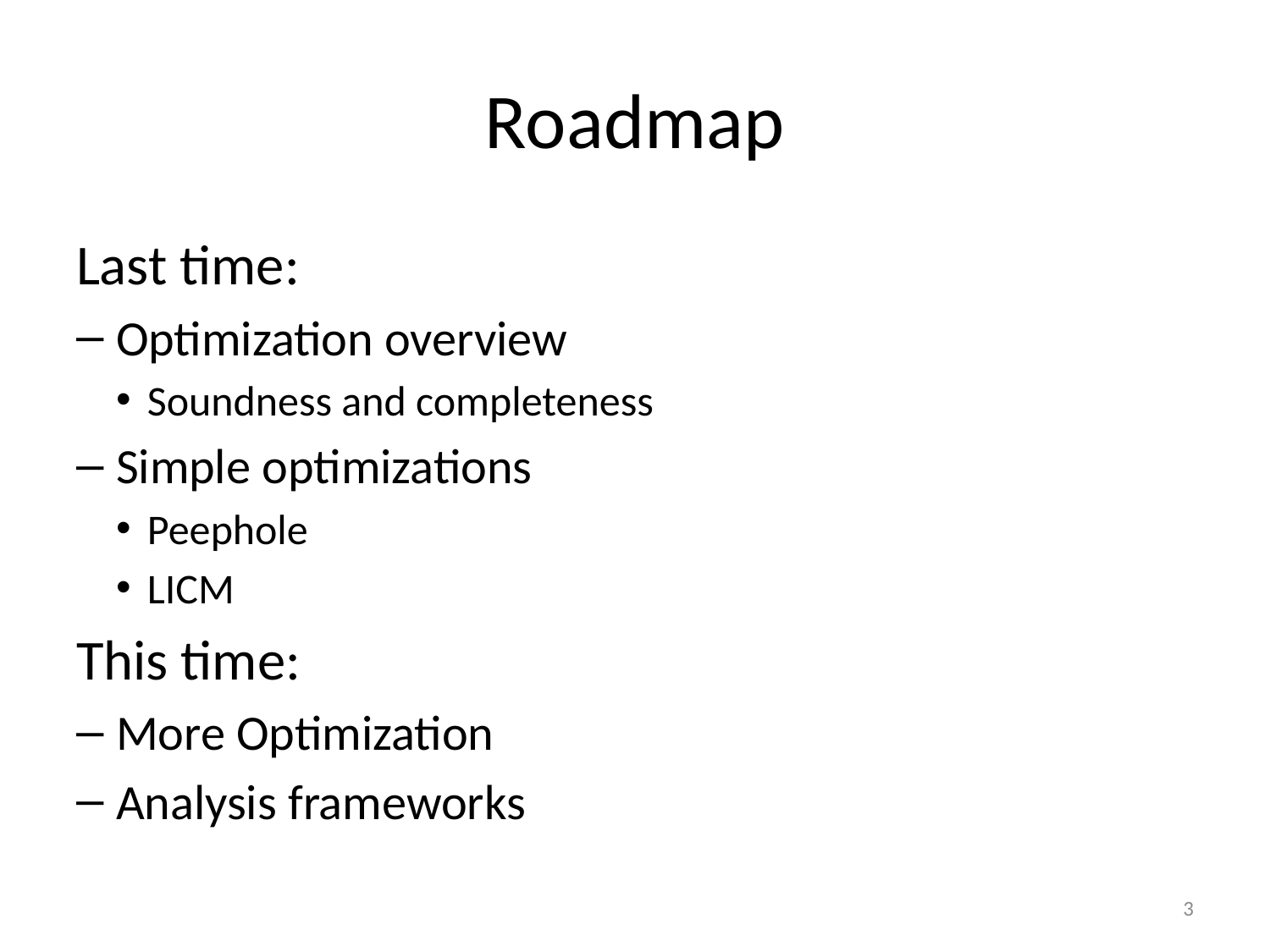

# Roadmap
Last time:
Optimization overview
Soundness and completeness
Simple optimizations
Peephole
LICM
This time:
More Optimization
Analysis frameworks
3